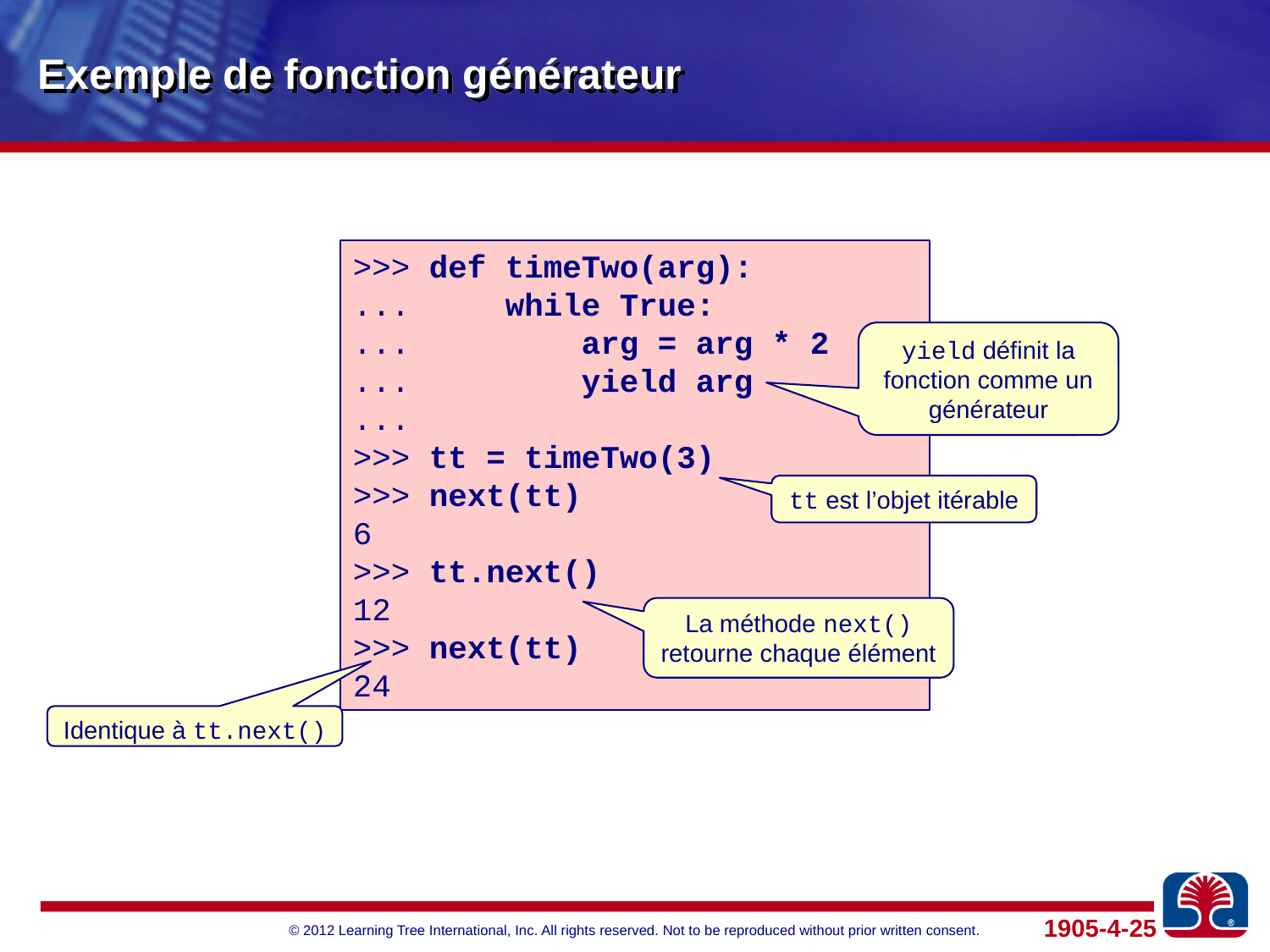

# Exemple de fonction générateur
>>> def timeTwo(arg):
...     while True:
...         arg = arg * 2
...         yield arg
...
>>> tt = timeTwo(3)
>>> next(tt)
6
>>> tt.next()
12
>>> next(tt)
24
yield définit la fonction comme un générateur
tt est l’objet itérable
La méthode next() retourne chaque élément
Identique à tt.next()